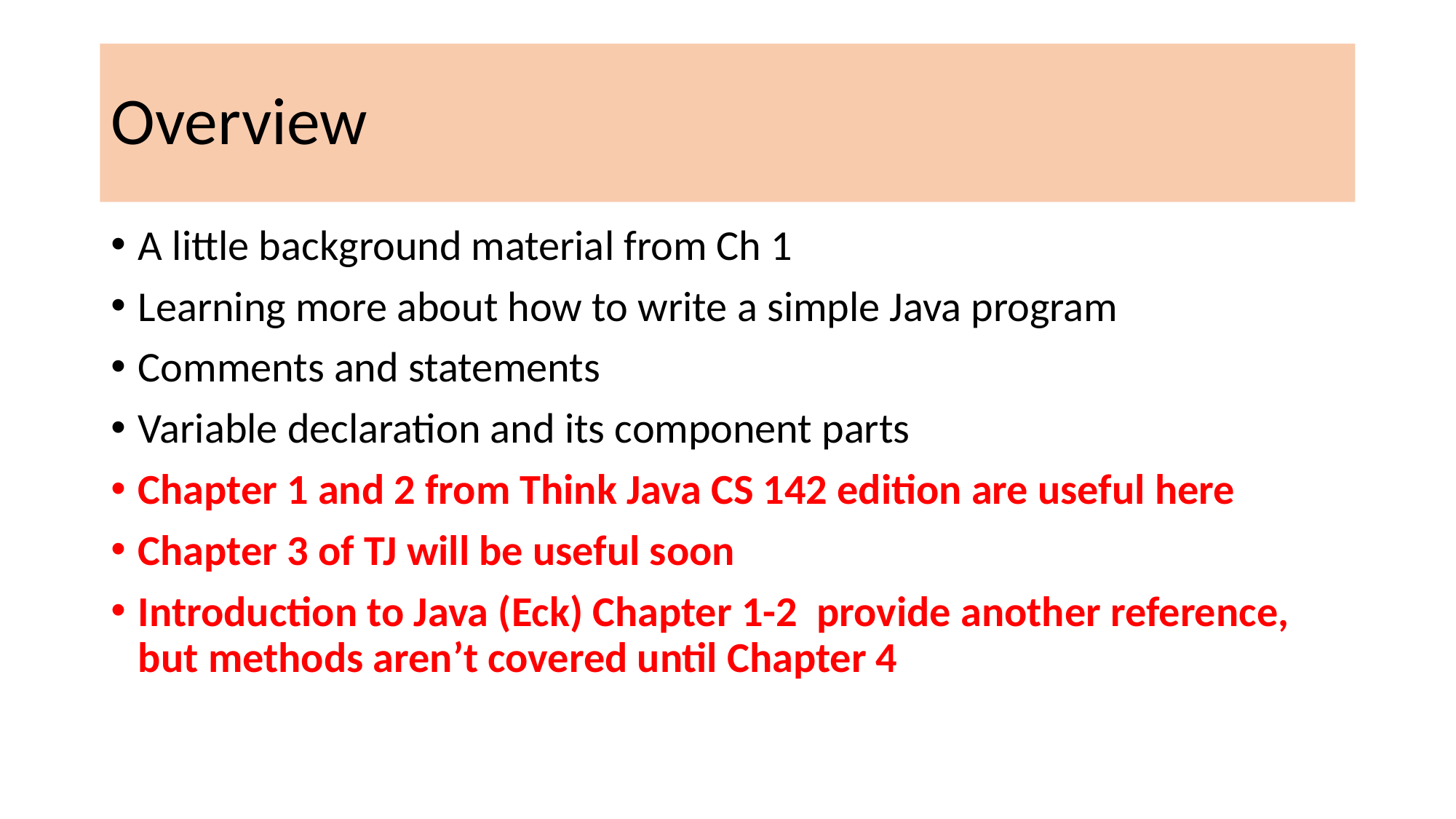

# Overview
A little background material from Ch 1
Learning more about how to write a simple Java program
Comments and statements
Variable declaration and its component parts
Chapter 1 and 2 from Think Java CS 142 edition are useful here
Chapter 3 of TJ will be useful soon
Introduction to Java (Eck) Chapter 1-2  provide another reference, but methods aren’t covered until Chapter 4